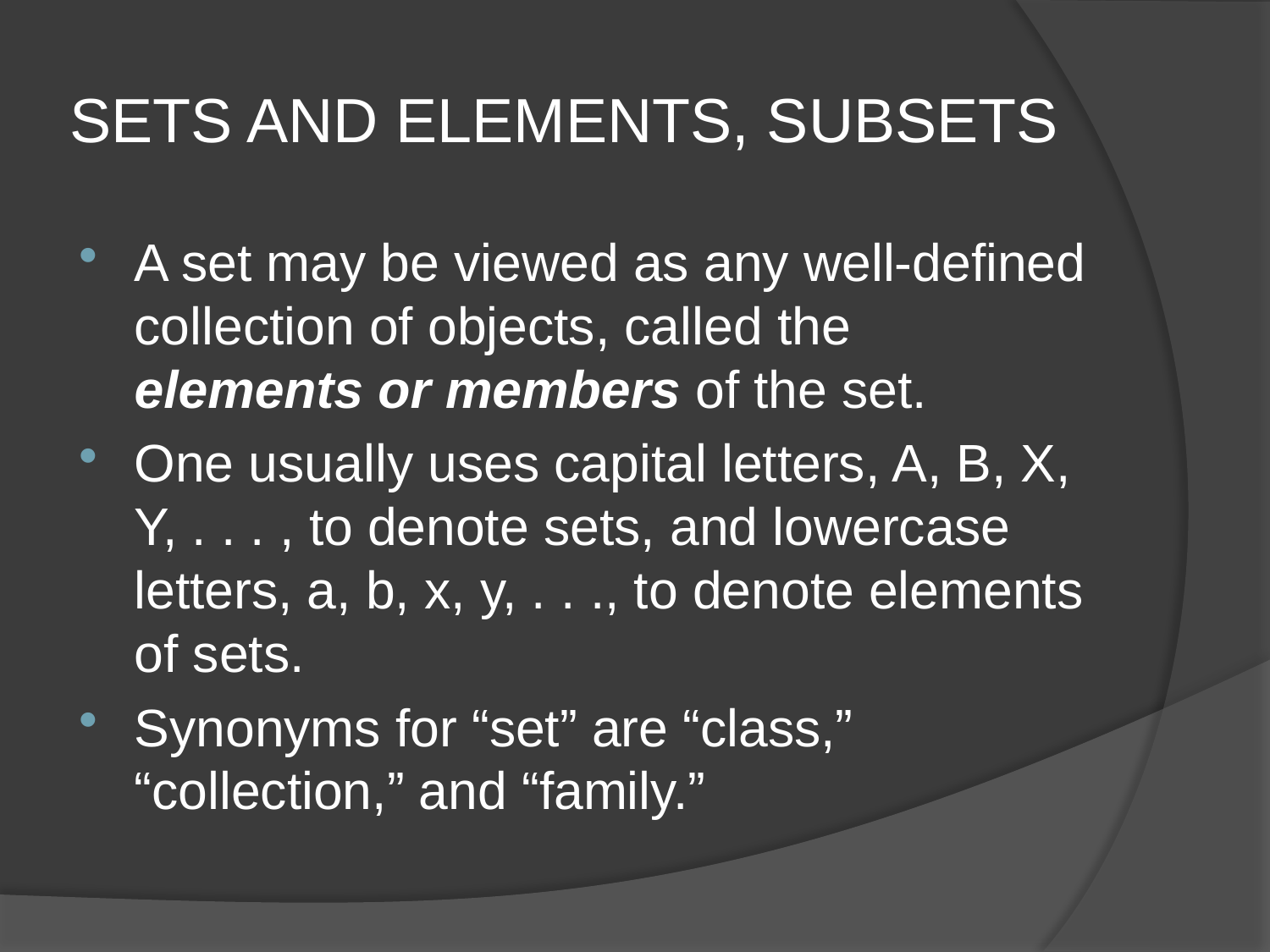

# SETS AND ELEMENTS, SUBSETS
A set may be viewed as any well-defined collection of objects, called the elements or members of the set.
One usually uses capital letters, A, B, X, Y, . . . , to denote sets, and lowercase letters, a, b, x, y, . . ., to denote elements of sets.
Synonyms for “set” are “class,” “collection,” and “family.”